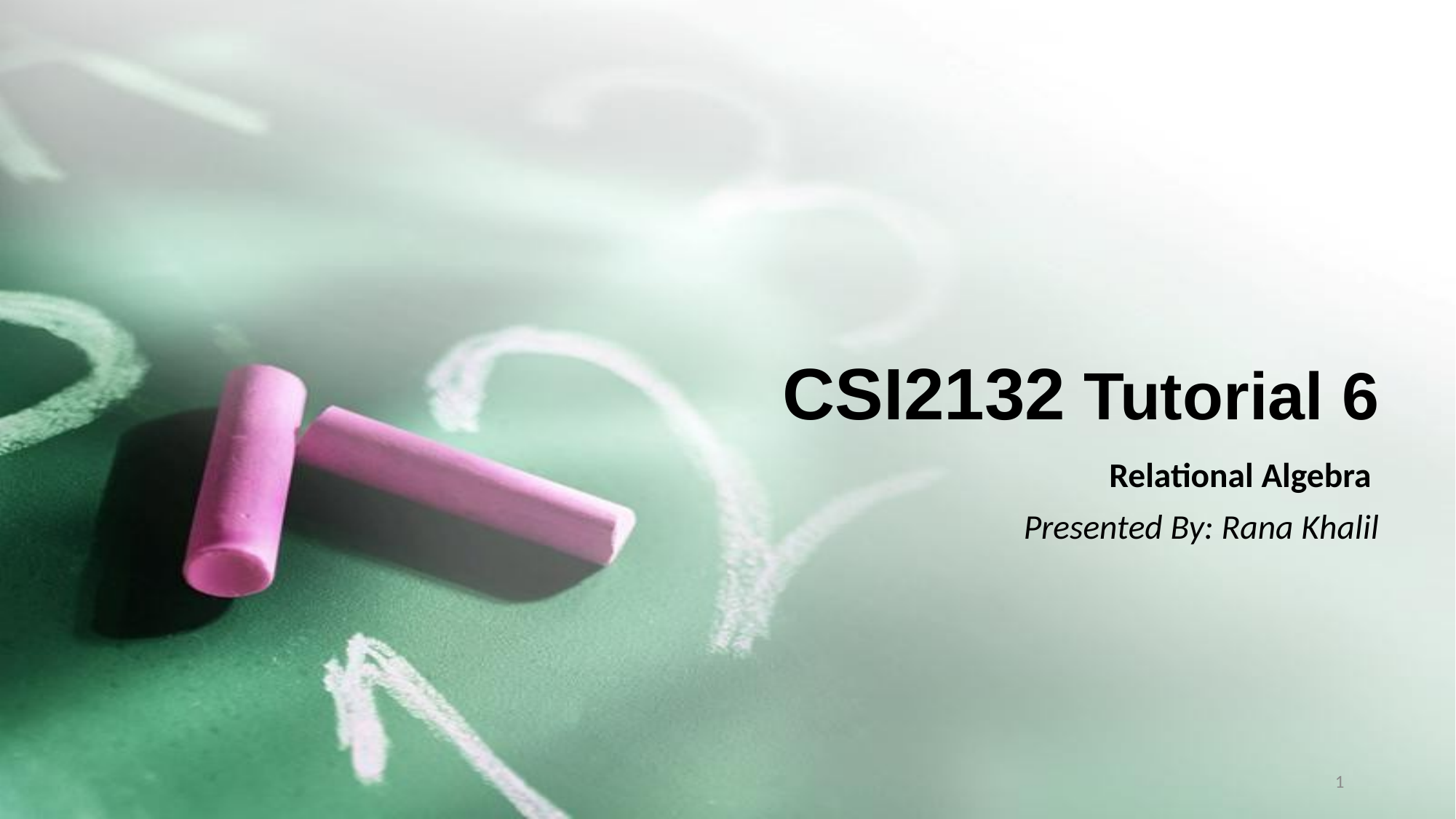

# CSI2132 Tutorial 6
Relational Algebra
Presented By: Rana Khalil
1